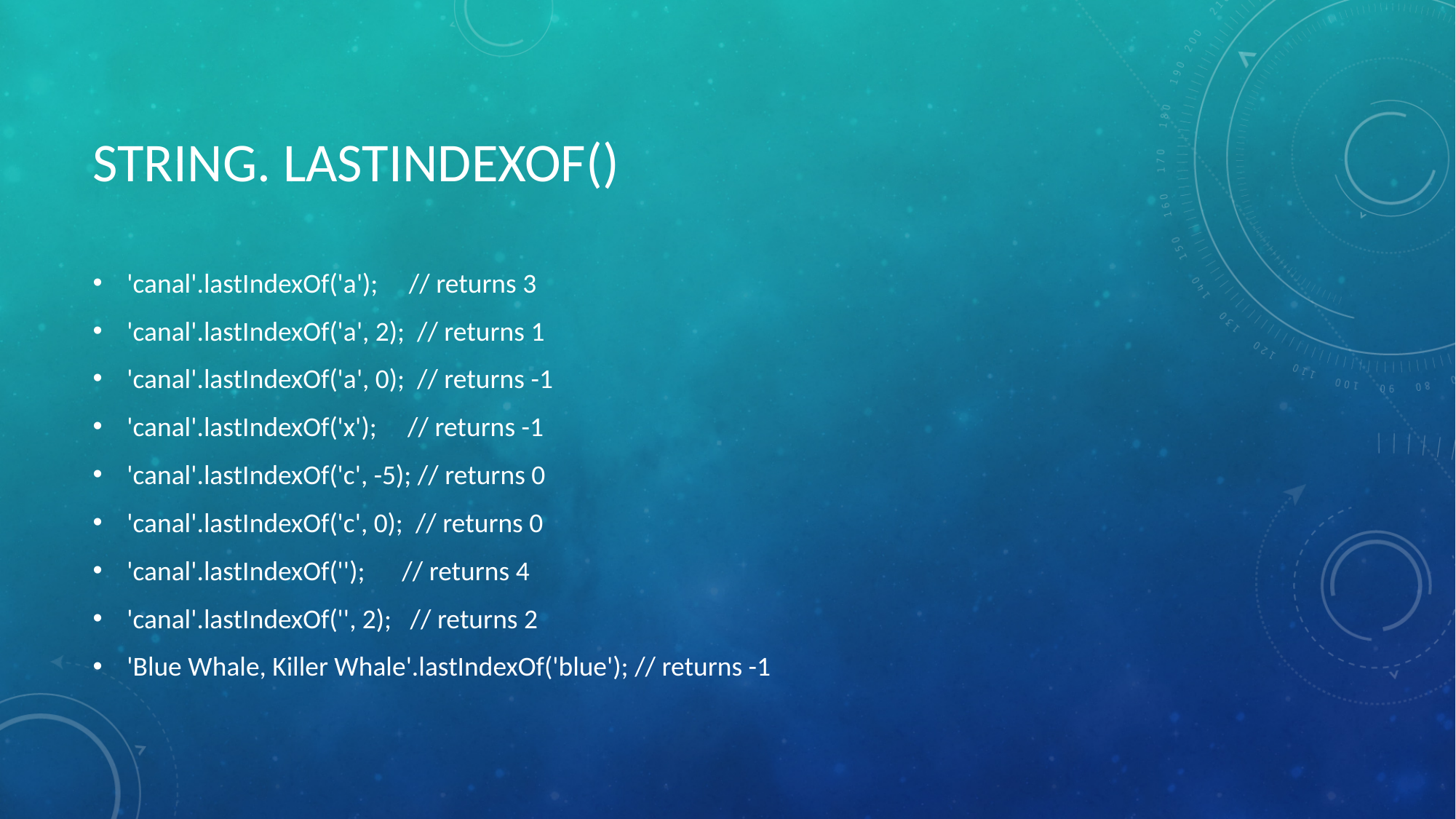

# String. lastIndexOf()
'canal'.lastIndexOf('a');     // returns 3
'canal'.lastIndexOf('a', 2);  // returns 1
'canal'.lastIndexOf('a', 0);  // returns -1
'canal'.lastIndexOf('x');     // returns -1
'canal'.lastIndexOf('c', -5); // returns 0
'canal'.lastIndexOf('c', 0);  // returns 0
'canal'.lastIndexOf('');      // returns 4
'canal'.lastIndexOf('', 2);   // returns 2
'Blue Whale, Killer Whale'.lastIndexOf('blue'); // returns -1